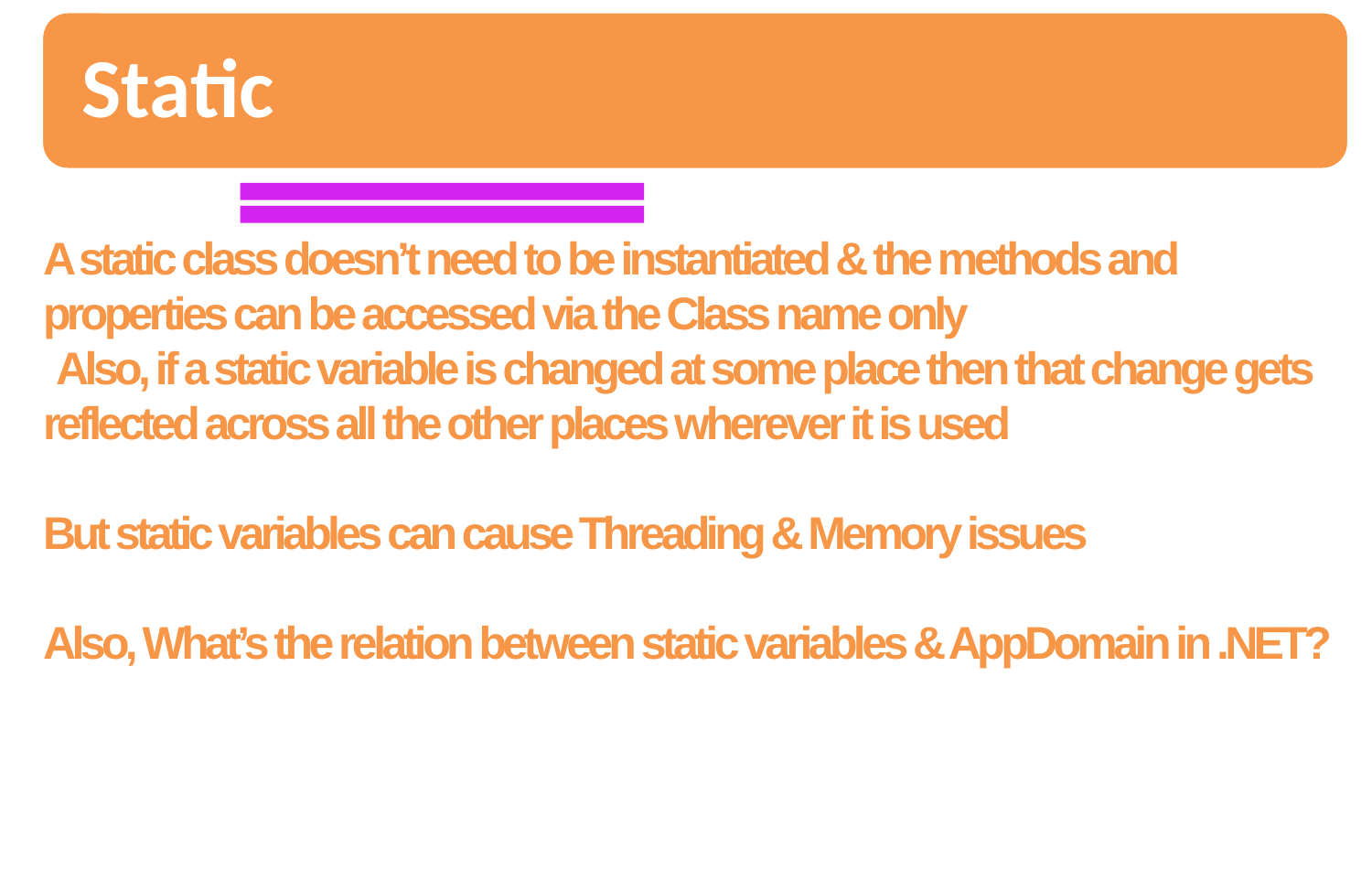

Static

A static class doesn’t need to be instantiated & the methods and properties can be accessed via the Class name only
 Also, if a static variable is changed at some place then that change gets reflected across all the other places wherever it is used

But static variables can cause Threading & Memory issues

Also, What’s the relation between static variables & AppDomain in .NET?